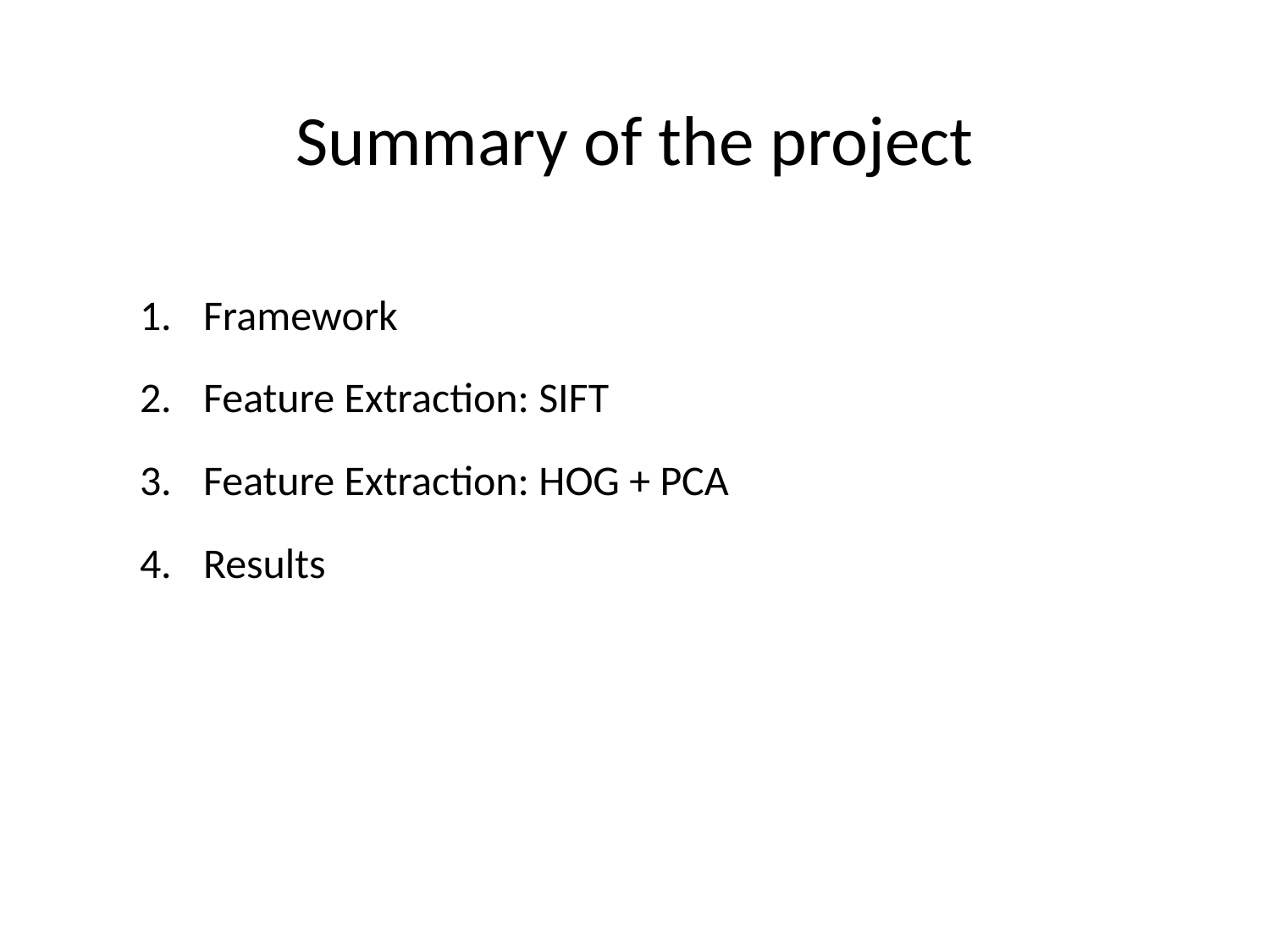

# Summary of the project
Framework
Feature Extraction: SIFT
Feature Extraction: HOG + PCA
Results